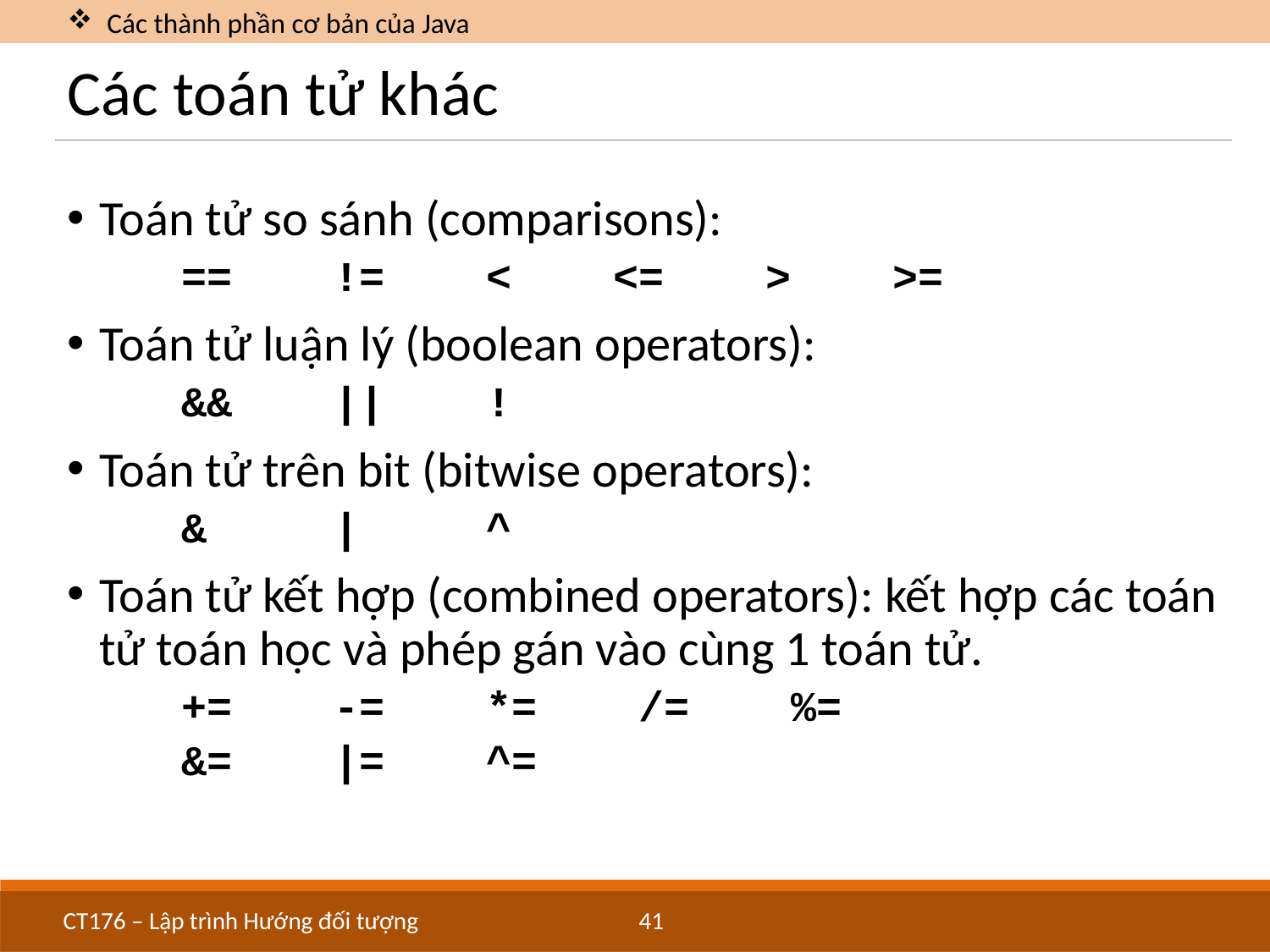

Các thành phần cơ bản của Java
# Các toán tử khác
Toán tử so sánh (comparisons):
  ==    !=    <    <=    >    >=
Toán tử luận lý (boolean operators):
  &&    ||    !
Toán tử trên bit (bitwise operators):
  &     |     ^
Toán tử kết hợp (combined operators): kết hợp các toán tử toán học và phép gán vào cùng 1 toán tử.
  +=    -=    *=    /=    %=
  &=    |=    ^=